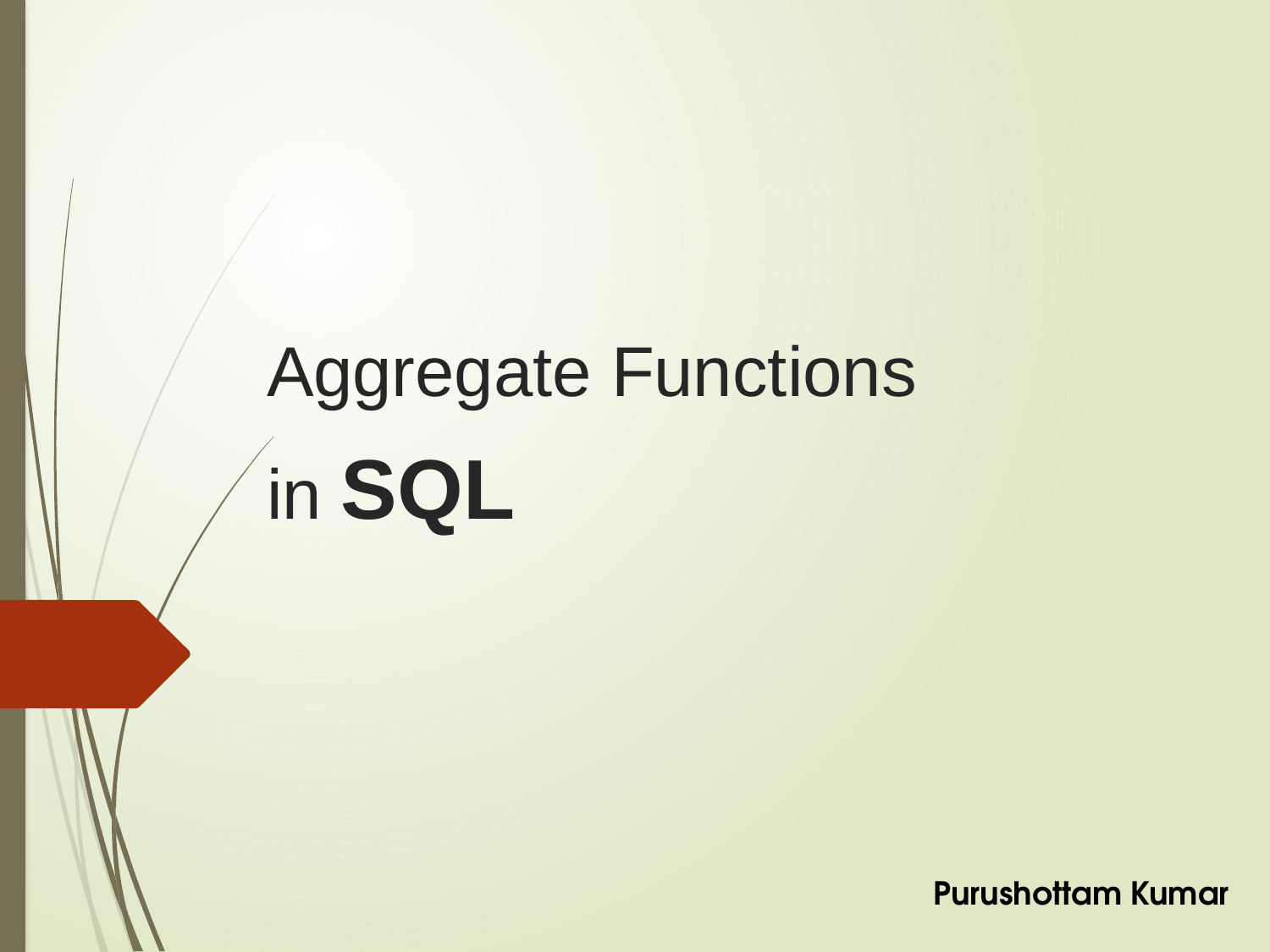

# Aggregate Functions in SQL
Purushottam Kumar